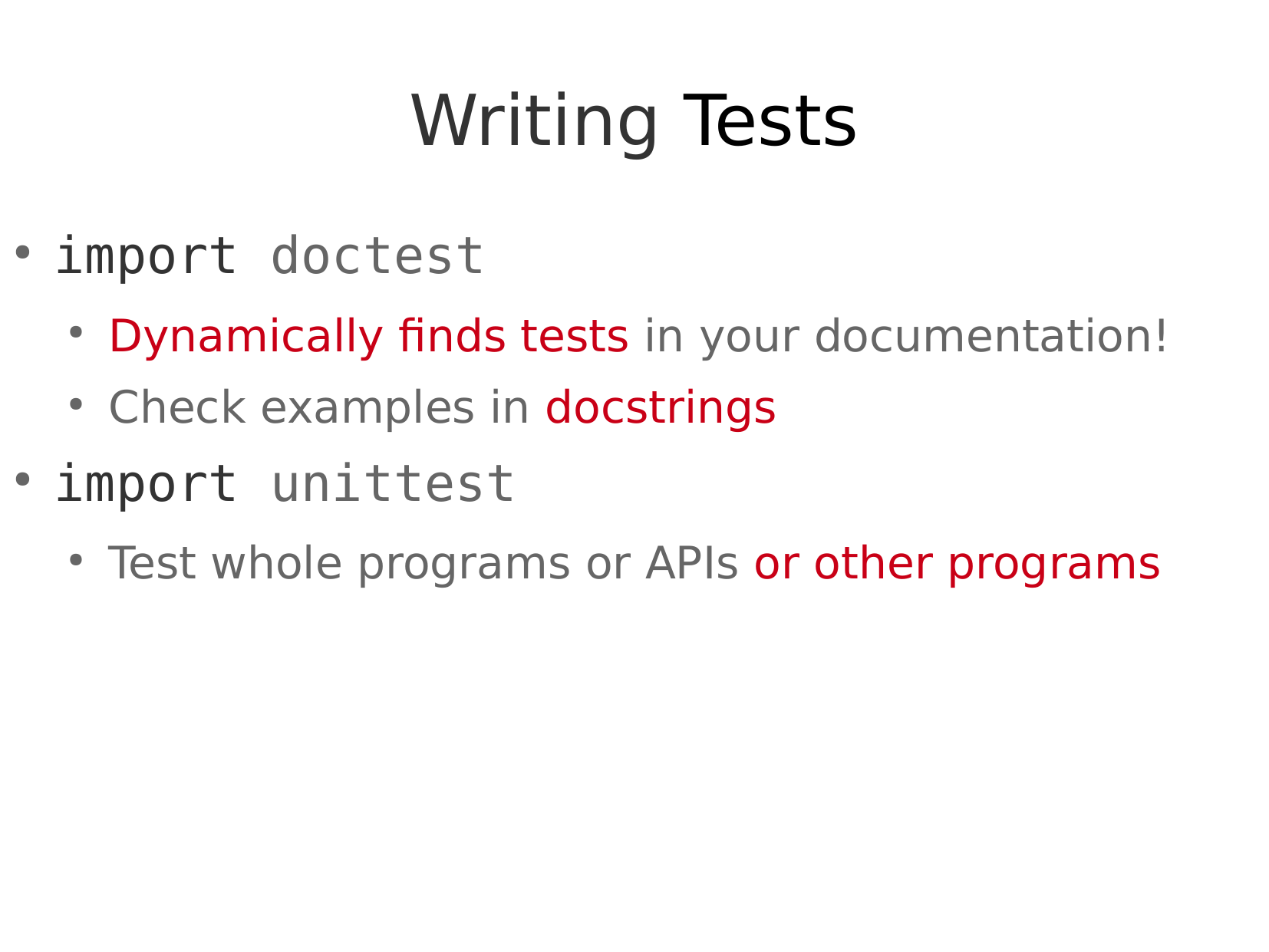

Writing Tests
import doctest
Dynamically finds tests in your documentation!
Check examples in docstrings
import unittest
Test whole programs or APIs or other programs